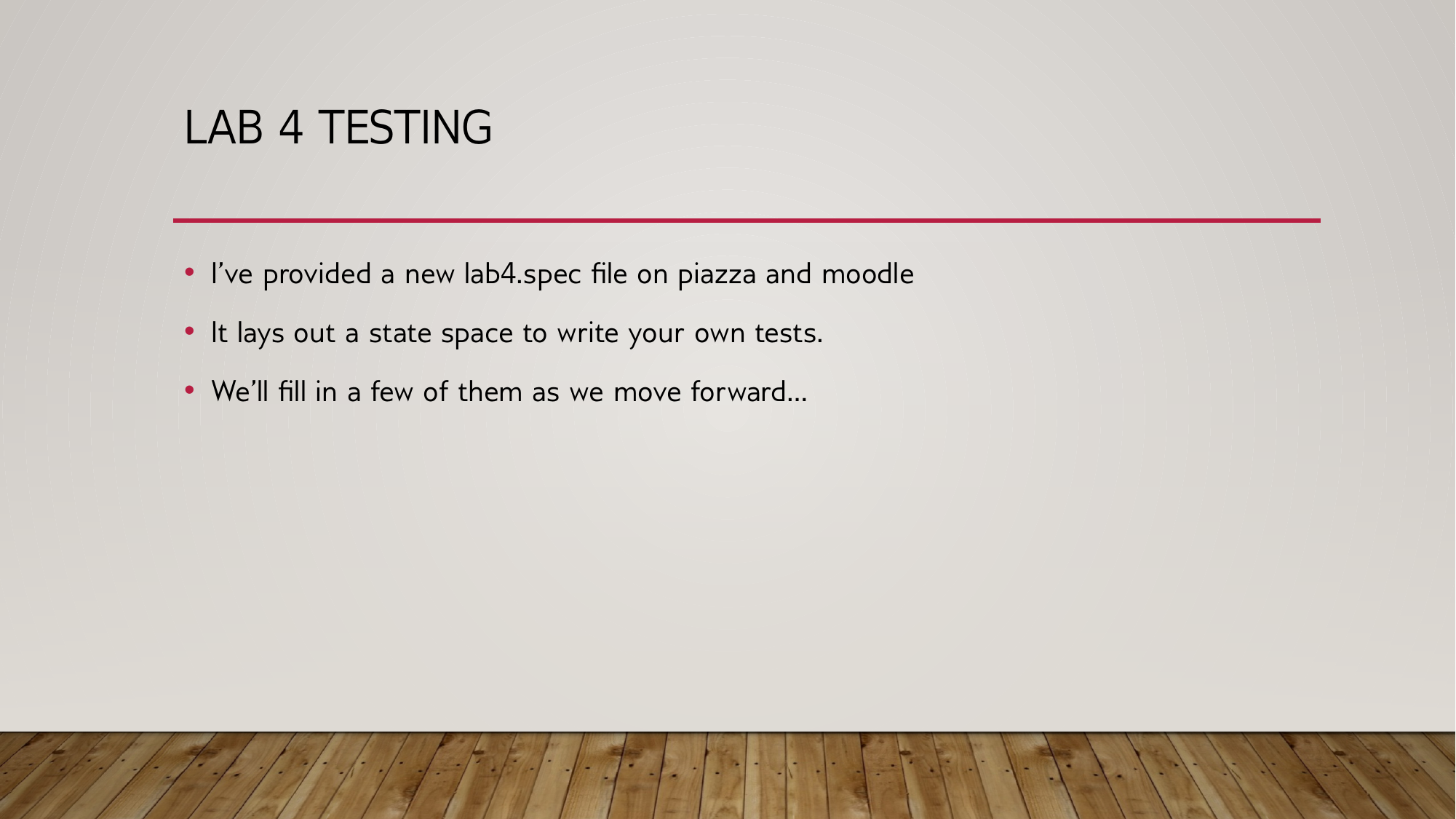

# Lab 4 testing
I’ve provided a new lab4.spec file on piazza and moodle
It lays out a state space to write your own tests.
We’ll fill in a few of them as we move forward…